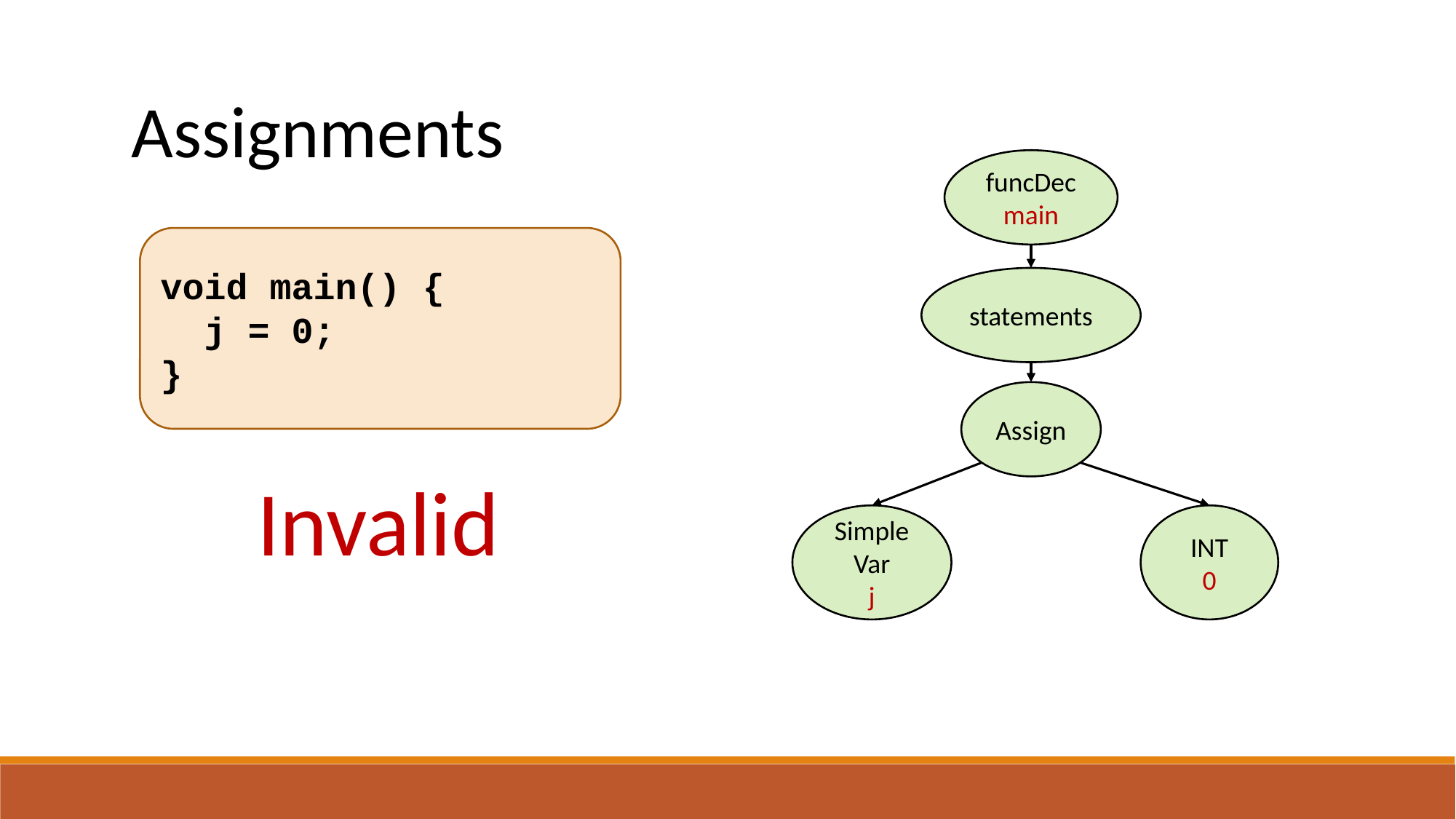

Assignments
funcDec
main
void main() {
  j = 0;
}
statements
Assign
Invalid
Simple
Var
j
INT
0